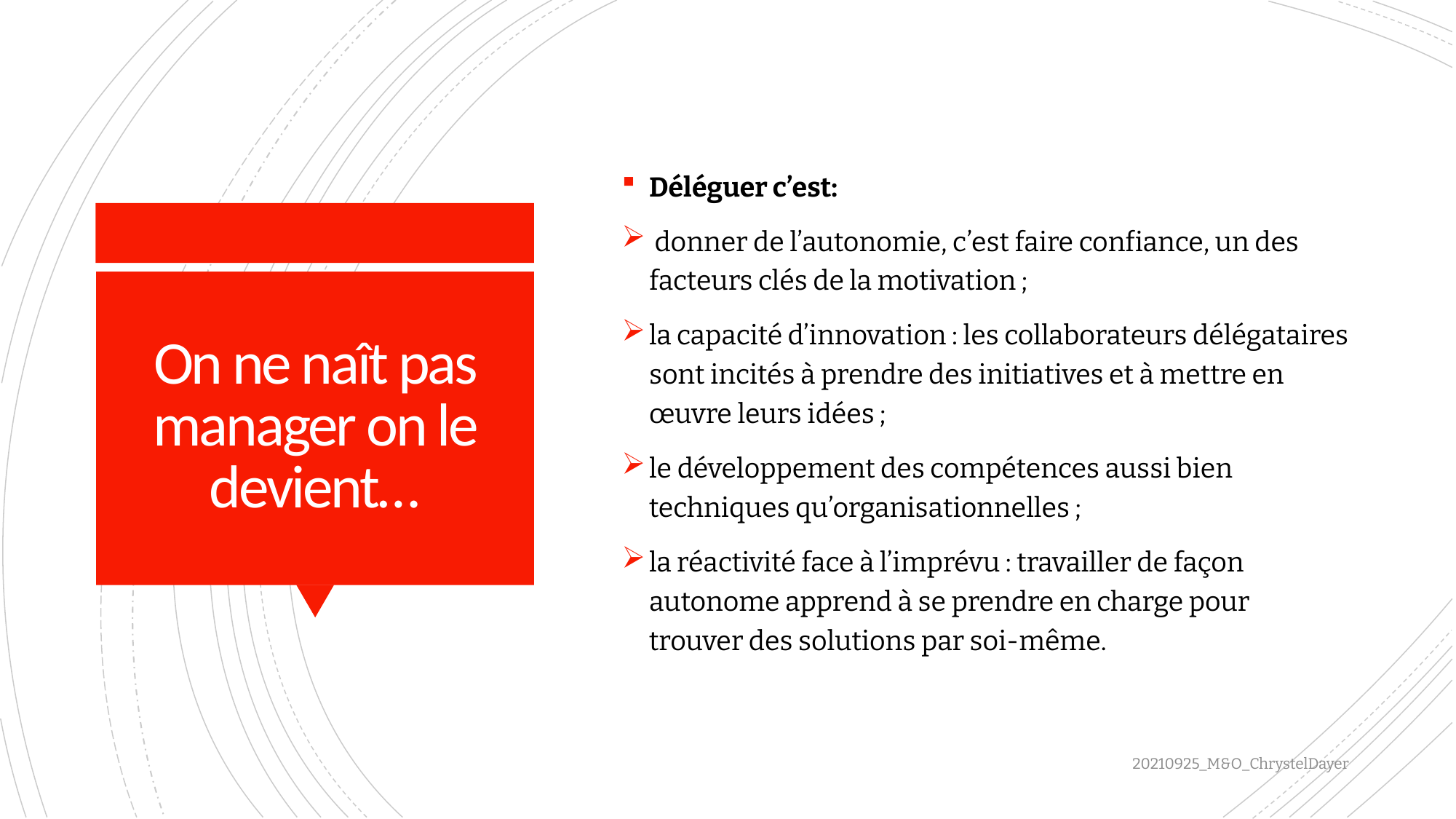

Déléguer c’est:
 donner de l’autonomie, c’est faire confiance, un des facteurs clés de la motivation ;
la capacité d’innovation : les collaborateurs délégataires sont incités à prendre des initiatives et à mettre en œuvre leurs idées ;
le développement des compétences aussi bien techniques qu’organisationnelles ;
la réactivité face à l’imprévu : travailler de façon autonome apprend à se prendre en charge pour trouver des solutions par soi-même.
# On ne naît pas manager on le devient…
20210925_M&O_ChrystelDayer